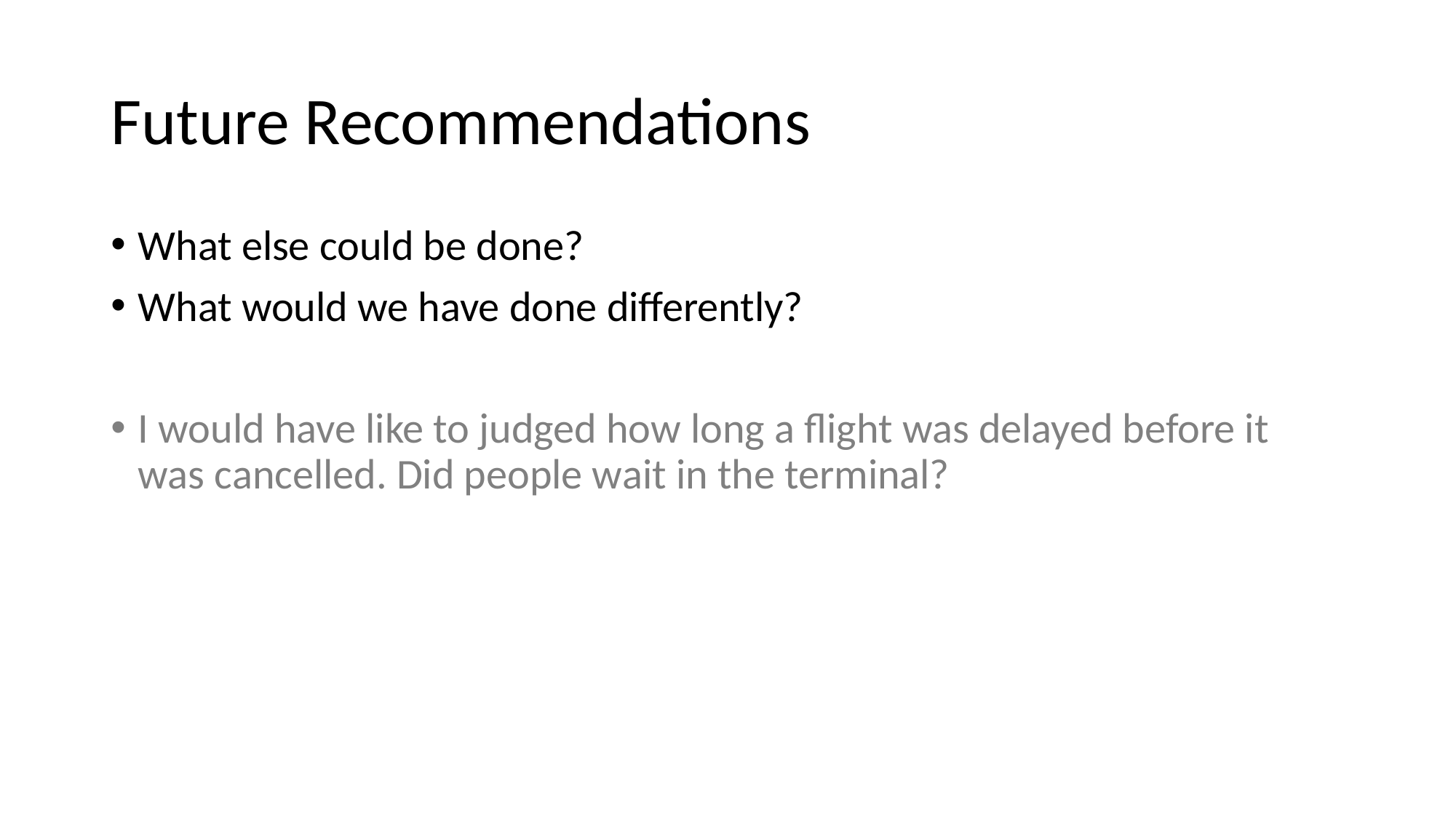

# Future Recommendations
What else could be done?
What would we have done differently?

I would have like to judged how long a flight was delayed before it was cancelled. Did people wait in the terminal?